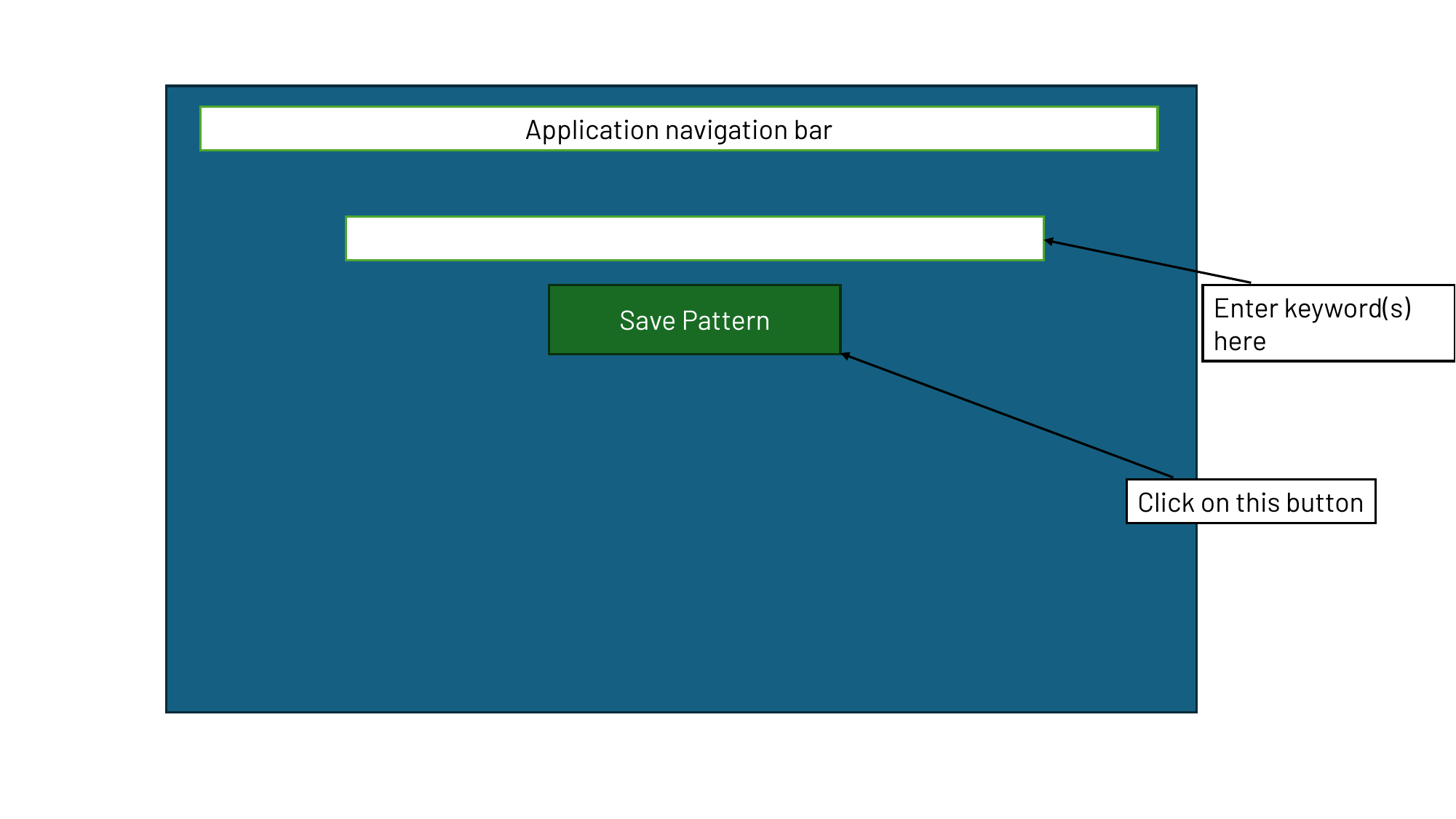

Application navigation bar

Save Pattern
Enter keyword(s) here
Click on this button